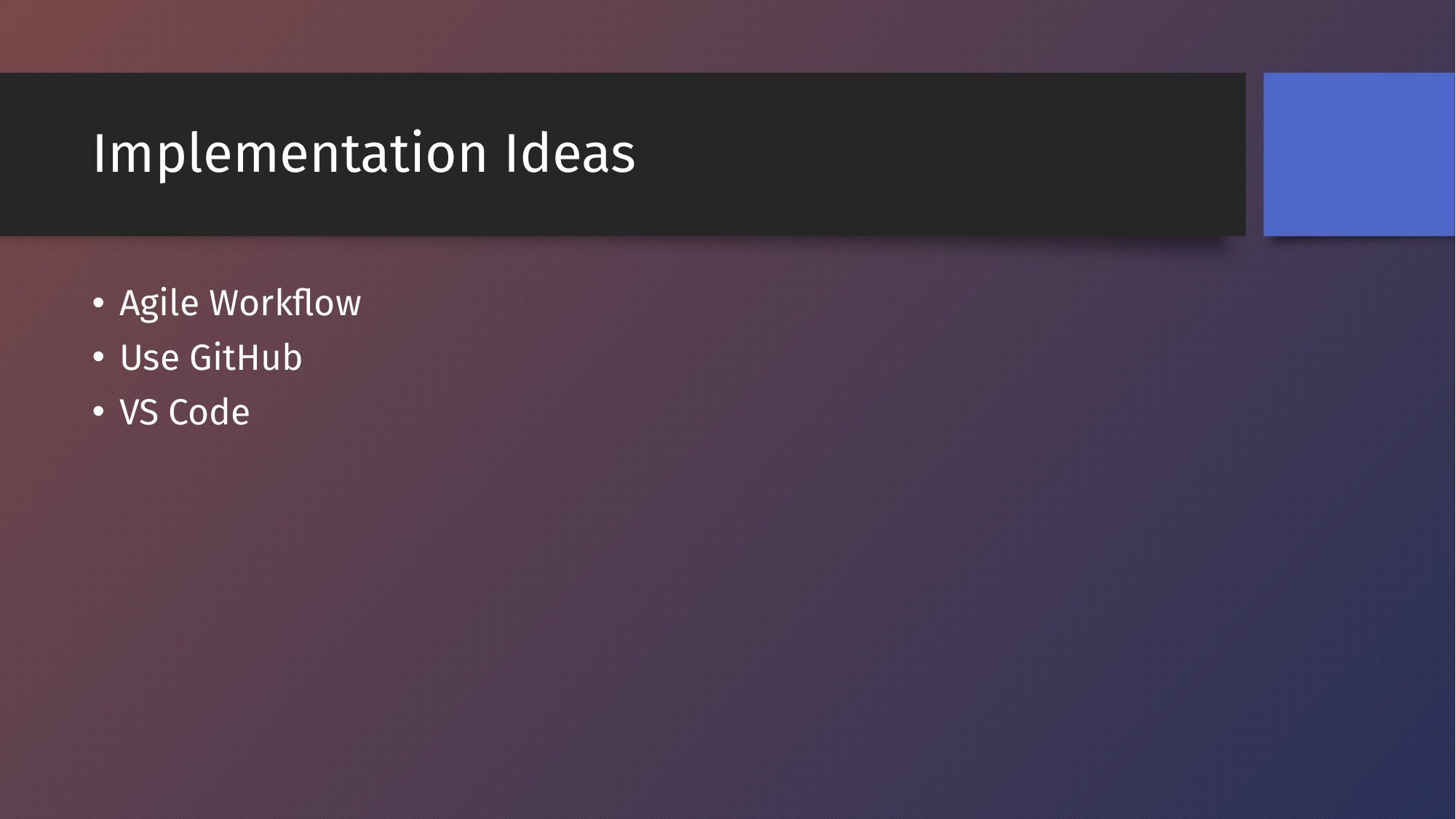

# Implementation Ideas
Agile Workflow
Use GitHub
VS Code